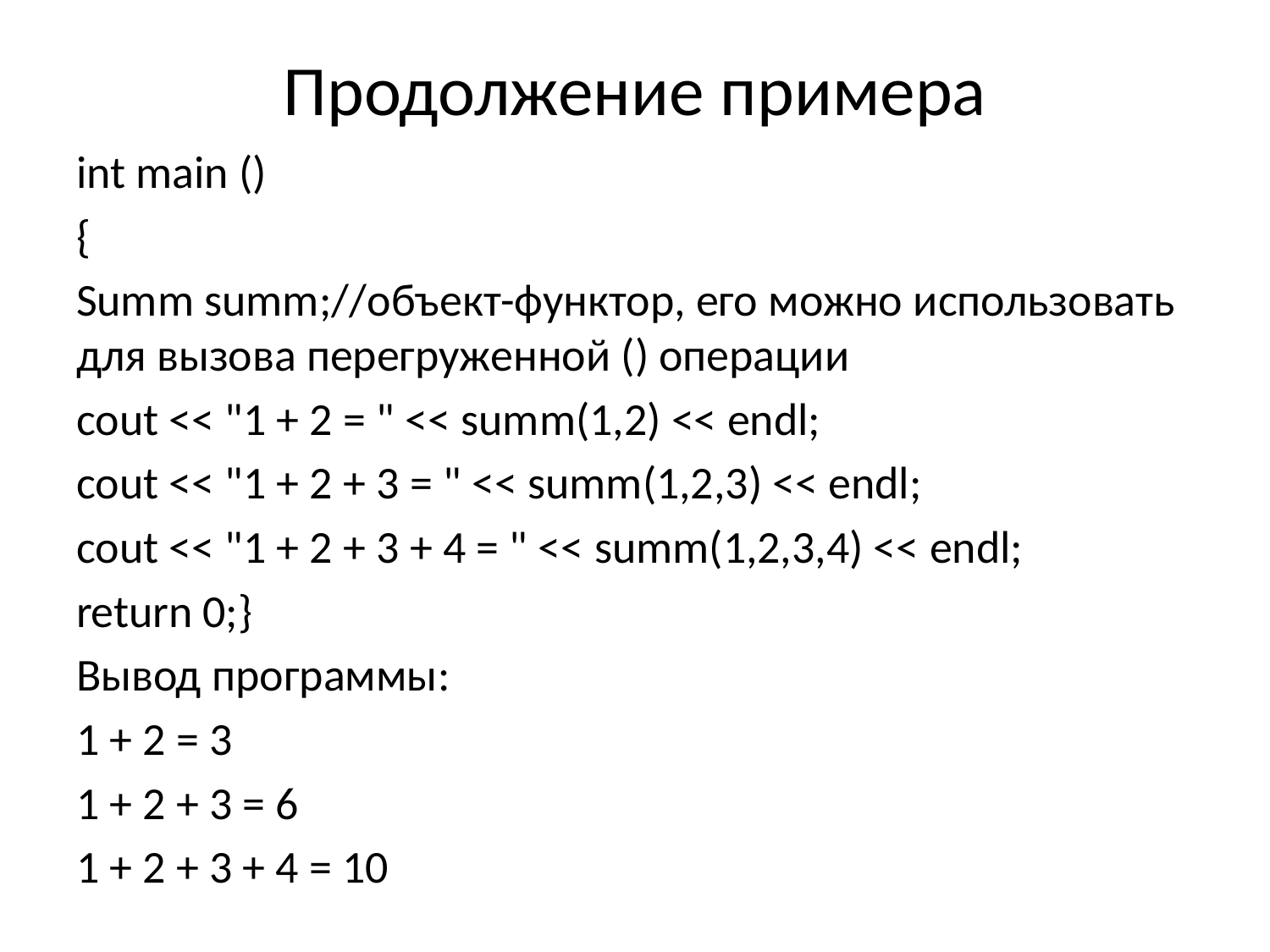

# Продолжение примера
int main ()
{
Summ summ;//объект-функтор, его можно использовать для вызова перегруженной () операции
cout << "1 + 2 = " << summ(1,2) << endl;
cout << "1 + 2 + 3 = " << summ(1,2,3) << endl;
cout << "1 + 2 + 3 + 4 = " << summ(1,2,3,4) << endl;
return 0;}
Вывод программы:
1 + 2 = 3
1 + 2 + 3 = 6
1 + 2 + 3 + 4 = 10